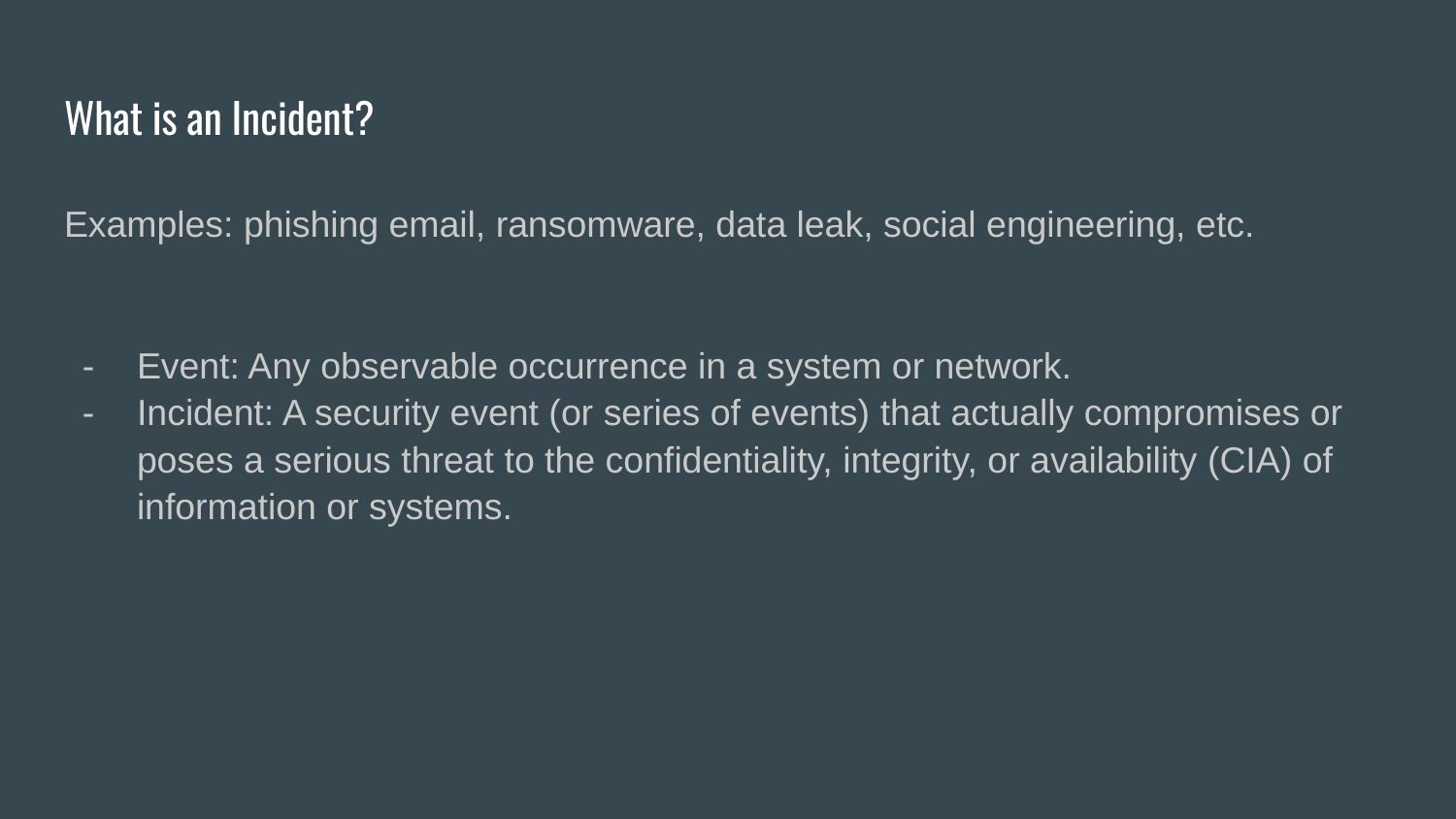

# What is an Incident?
Examples: phishing email, ransomware, data leak, social engineering, etc.

Event: Any observable occurrence in a system or network.
Incident: A security event (or series of events) that actually compromises or poses a serious threat to the confidentiality, integrity, or availability (CIA) of information or systems.